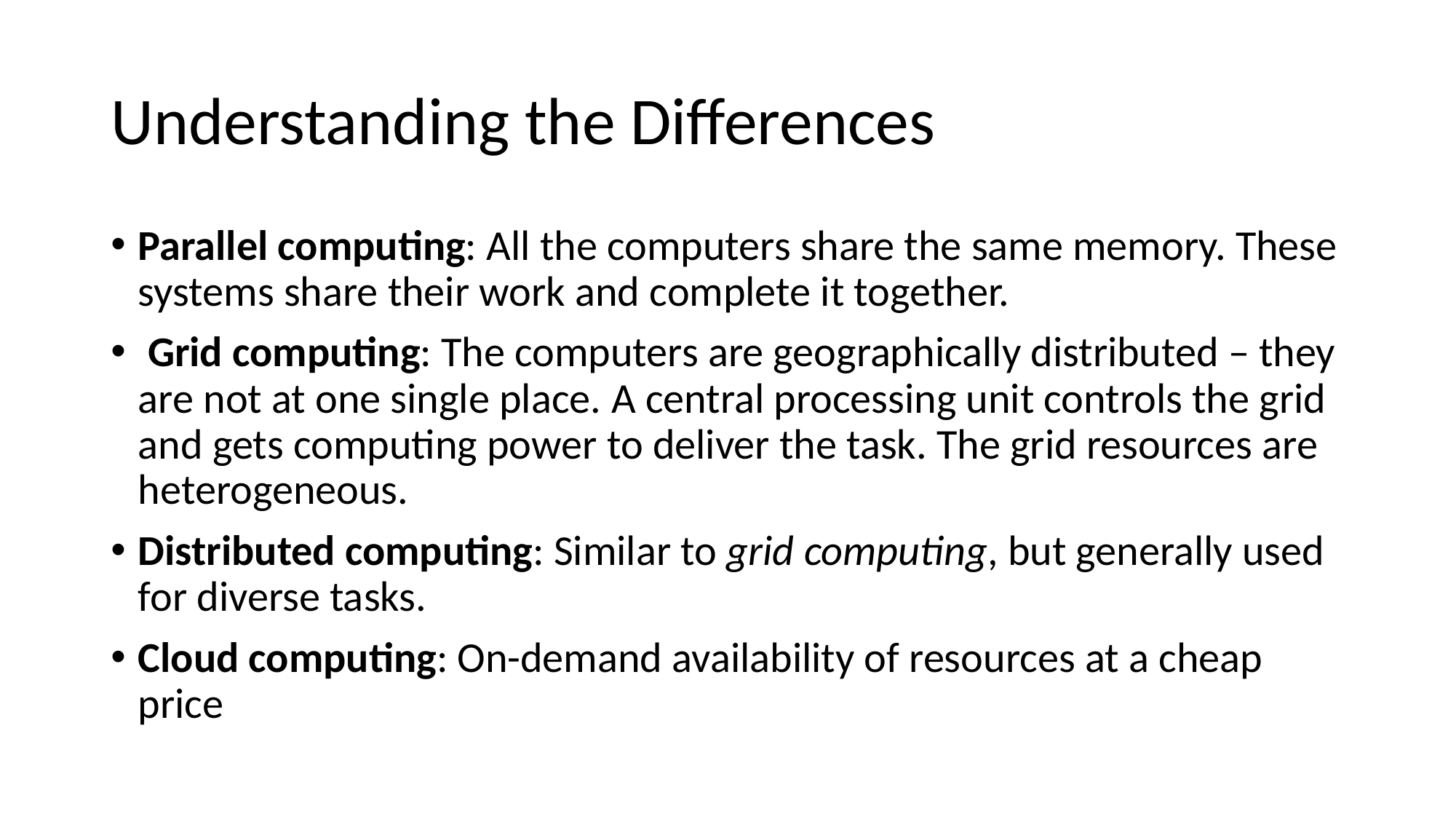

# Understanding the Differences
Parallel computing: All the computers share the same memory. These systems share their work and complete it together.
 Grid computing: The computers are geographically distributed – they are not at one single place. A central processing unit controls the grid and gets computing power to deliver the task. The grid resources are heterogeneous.
Distributed computing: Similar to grid computing, but generally used for diverse tasks.
Cloud computing: On-demand availability of resources at a cheap price